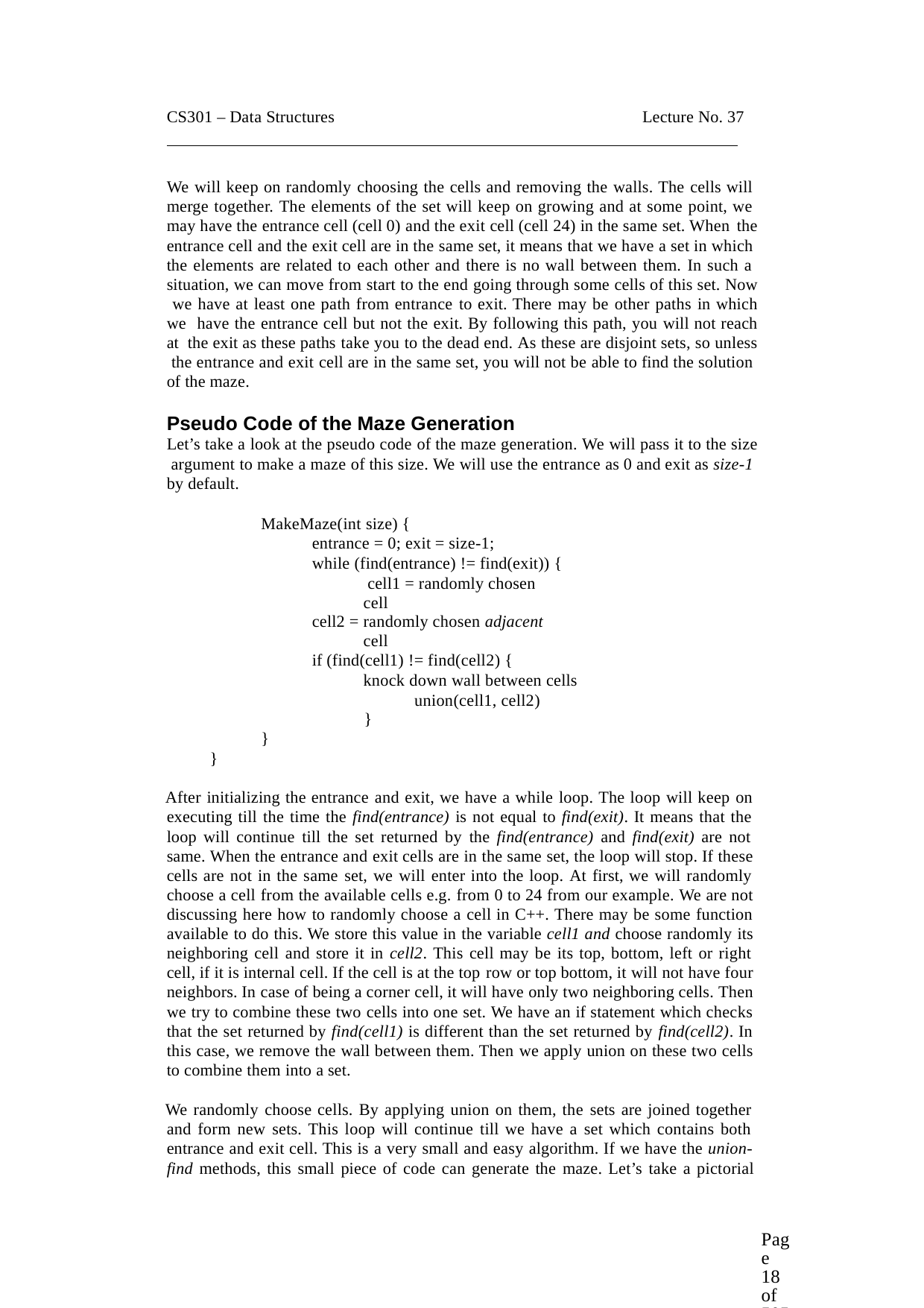

CS301 – Data Structures
Lecture No. 37

We will keep on randomly choosing the cells and removing the walls. The cells will  merge together. The elements of the set will keep on growing and at some point, we  may have the entrance cell (cell 0) and the exit cell (cell 24) in the same set. When the
entrance cell and the exit cell are in the same set, it means that we have a set in which  the elements are related to each other and there is no wall between them. In such a  situation, we can move from start to the end going through some cells of this set. Now  we have at least one path from entrance to exit. There may be other paths in which we  have the entrance cell but not the exit. By following this path, you will not reach at  the exit as these paths take you to the dead end. As these are disjoint sets, so unless  the entrance and exit cell are in the same set, you will not be able to find the solution  of the maze.

Pseudo Code of the Maze Generation
Let’s take a look at the pseudo code of the maze generation. We will pass it to the size  argument to make a maze of this size. We will use the entrance as 0 and exit as size-1  by default.

MakeMaze(int size) {
entrance = 0; exit = size-1;
while (find(entrance) != find(exit)) {  cell1 = randomly chosen cell
cell2 = randomly chosen adjacent cell
if (find(cell1) != find(cell2) {
knock down wall between cells  union(cell1, cell2)
}
}
}

After initializing the entrance and exit, we have a while loop. The loop will keep on  executing till the time the find(entrance) is not equal to find(exit). It means that the  loop will continue till the set returned by the find(entrance) and find(exit) are not  same. When the entrance and exit cells are in the same set, the loop will stop. If these  cells are not in the same set, we will enter into the loop. At first, we will randomly  choose a cell from the available cells e.g. from 0 to 24 from our example. We are not  discussing here how to randomly choose a cell in C++. There may be some function  available to do this. We store this value in the variable cell1 and choose randomly its  neighboring cell and store it in cell2. This cell may be its top, bottom, left or right  cell, if it is internal cell. If the cell is at the top row or top bottom, it will not have four  neighbors. In case of being a corner cell, it will have only two neighboring cells. Then  we try to combine these two cells into one set. We have an if statement which checks  that the set returned by find(cell1) is different than the set returned by find(cell2). In  this case, we remove the wall between them. Then we apply union on these two cells  to combine them into a set.

We randomly choose cells. By applying union on them, the sets are joined together  and form new sets. This loop will continue till we have a set which contains both  entrance and exit cell. This is a very small and easy algorithm. If we have the union-  find methods, this small piece of code can generate the maze. Let’s take a pictorial
Page 18 of 505